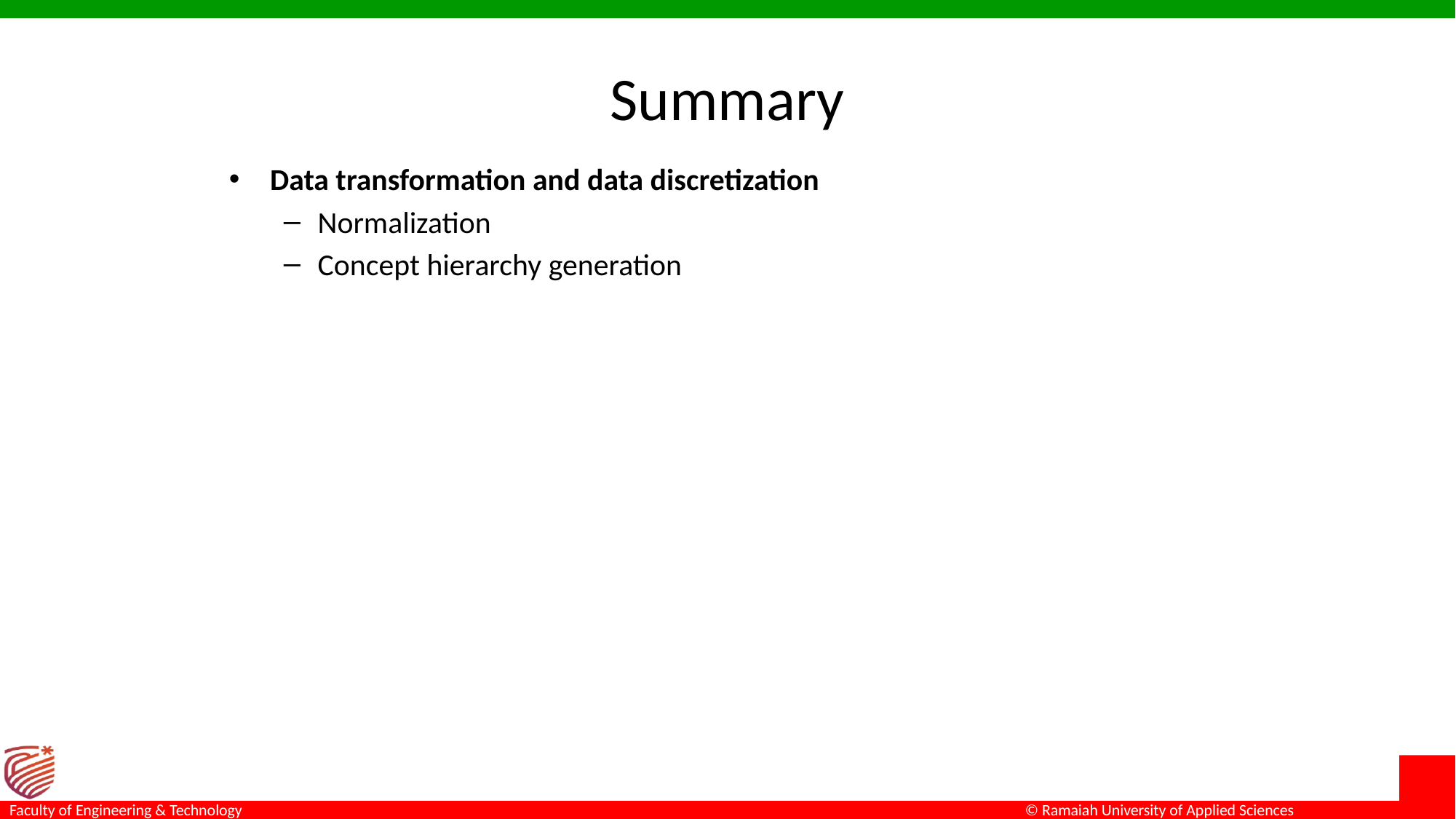

# Summary
Data transformation and data discretization
Normalization
Concept hierarchy generation